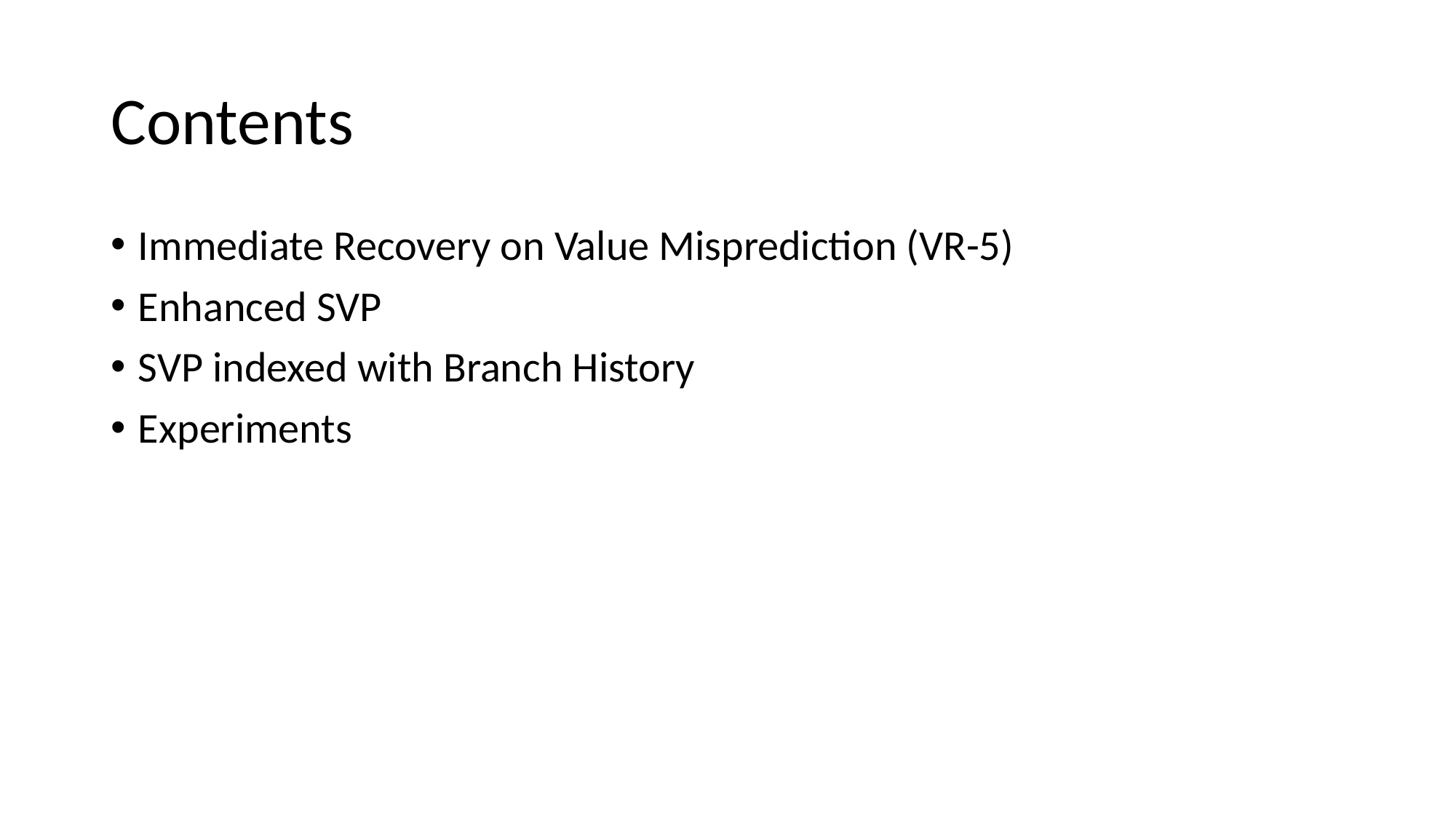

# Contents
Immediate Recovery on Value Misprediction (VR-5)
Enhanced SVP
SVP indexed with Branch History
Experiments